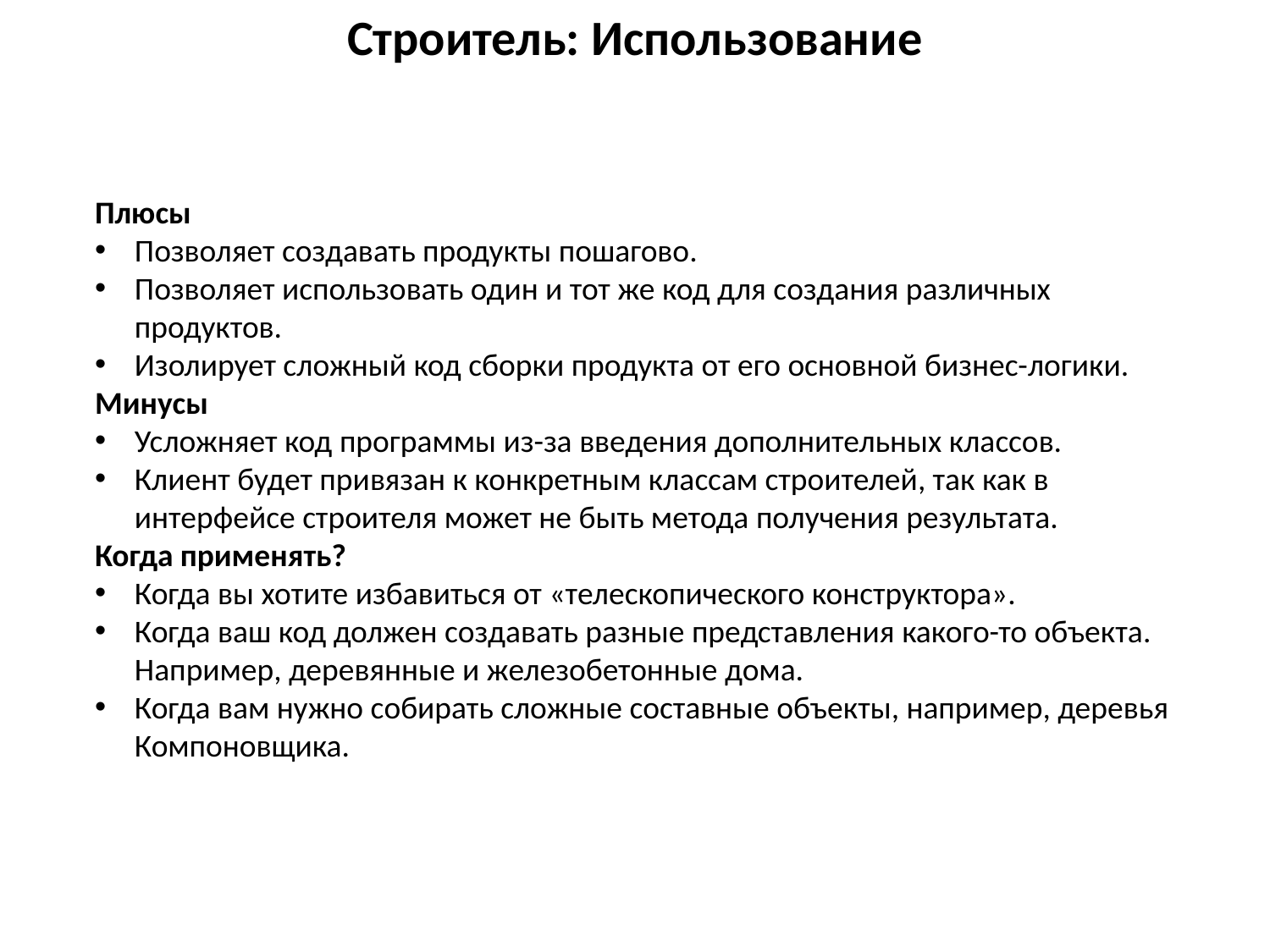

Строитель: Использование
Плюсы
Позволяет создавать продукты пошагово.
Позволяет использовать один и тот же код для создания различных продуктов.
Изолирует сложный код сборки продукта от его основной бизнес-логики.
Минусы
Усложняет код программы из-за введения дополнительных классов.
Клиент будет привязан к конкретным классам строителей, так как в интерфейсе строителя может не быть метода получения результата.
Когда применять?
Когда вы хотите избавиться от «телескопического конструктора».
Когда ваш код должен создавать разные представления какого-то объекта. Например, деревянные и железобетонные дома.
Когда вам нужно собирать сложные составные объекты, например, деревья Компоновщика.